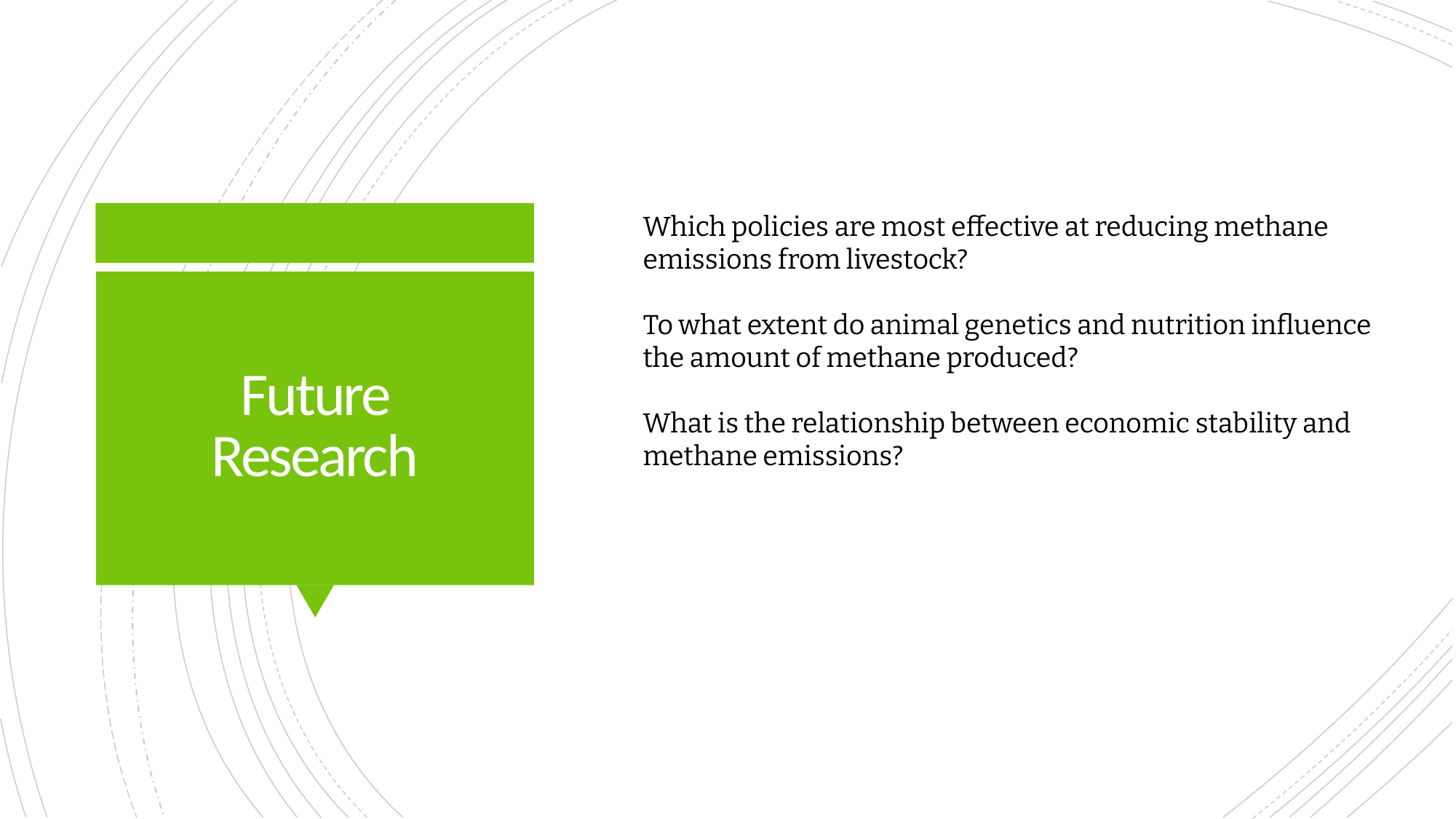

Which policies are most effective at reducing methane emissions from livestock?

To what extent do animal genetics and nutrition influence the amount of methane produced?

What is the relationship between economic stability and methane emissions?

# Future Research